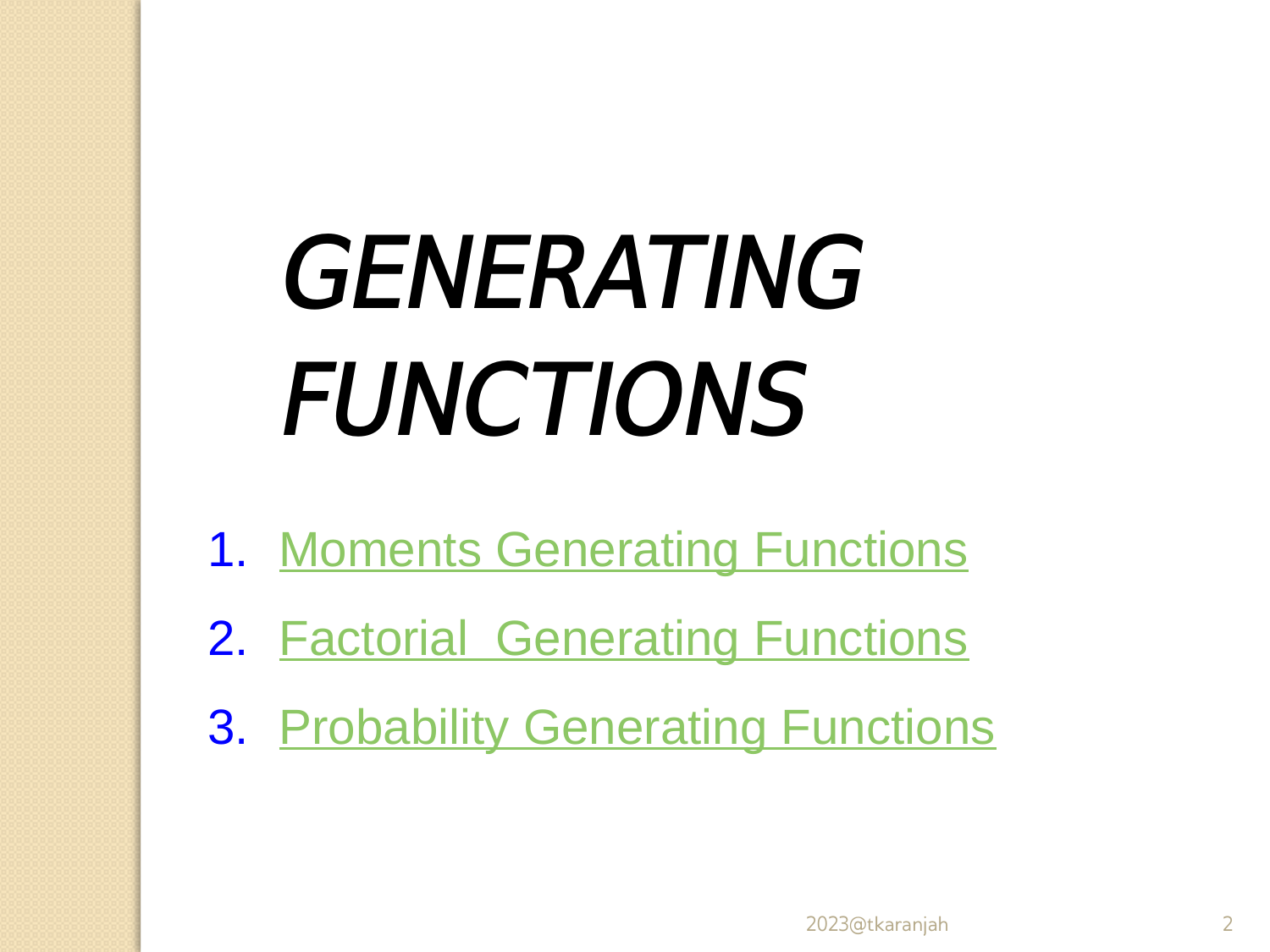

GENERATING FUNCTIONS
Moments Generating Functions

Factorial  Generating Functions

Probability Generating Functions
2023@tkaranjah
2